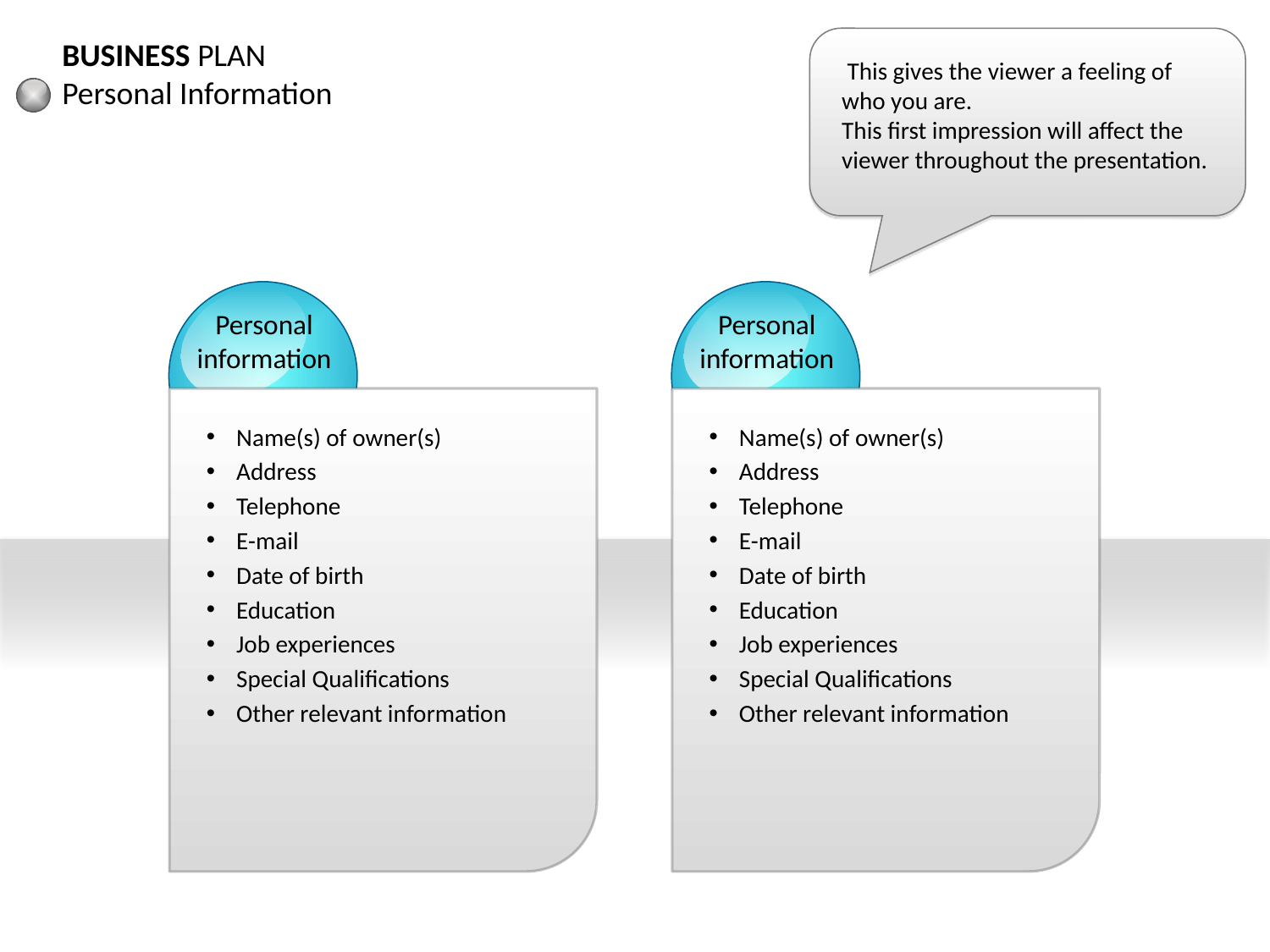

BUSINESS PLAN
Personal Information

 This gives the viewer a feeling of who you are.
This first impression will affect the viewer throughout the presentation.

Personal information

Personal information

Name(s) of owner(s)
Address
Telephone
E-mail
Date of birth
Education
Job experiences
Special Qualifications
Other relevant information

Name(s) of owner(s)
Address
Telephone
E-mail
Date of birth
Education
Job experiences
Special Qualifications
Other relevant information